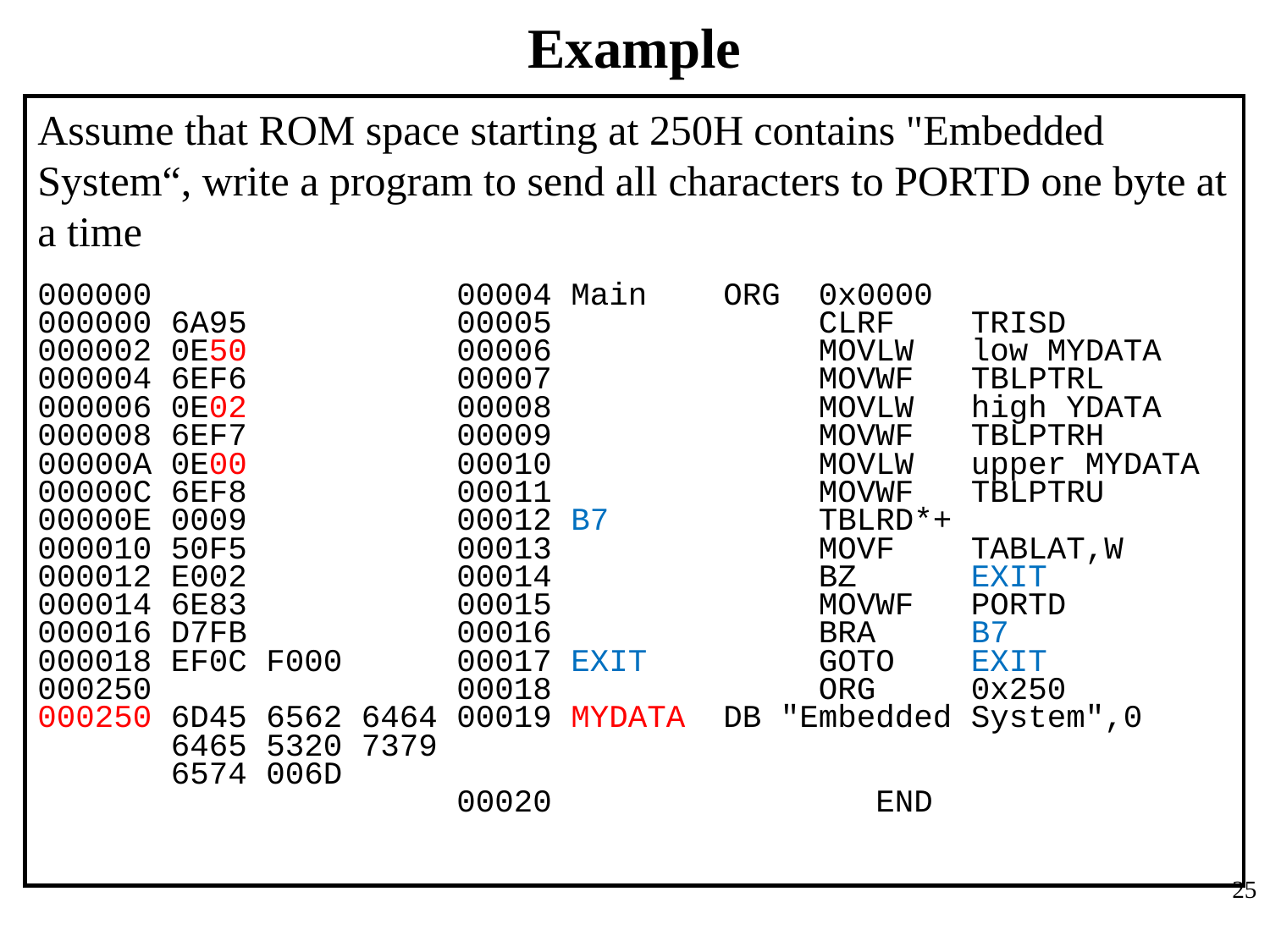

# Example
Assume that ROM space starting at 250H contains "Embedded System“, write a program to send all characters to PORTD one byte at a time

000000                00004 Main    ORG  0x0000
000000 6A95           00005              CLRF    TRISD
000002 0E50           00006              MOVLW   low MYDATA
000004 6EF6           00007              MOVWF   TBLPTRL
000006 0E02           00008              MOVLW   high YDATA
000008 6EF7           00009              MOVWF   TBLPTRH
00000A 0E00           00010              MOVLW   upper MYDATA
00000C 6EF8           00011              MOVWF   TBLPTRU
00000E 0009           00012 B7           TBLRD*+
000010 50F5           00013              MOVF    TABLAT,W
000012 E002           00014              BZ      EXIT
000014 6E83           00015              MOVWF   PORTD
000016 D7FB           00016              BRA     B7
000018 EF0C F000      00017 EXIT    	 GOTO    EXIT
000250                00018              ORG     0x250
000250 6D45 6562 6464 00019 MYDATA  DB "Embedded System",0
       6465 5320 7379
       6574 006D
                      00020                 END

25